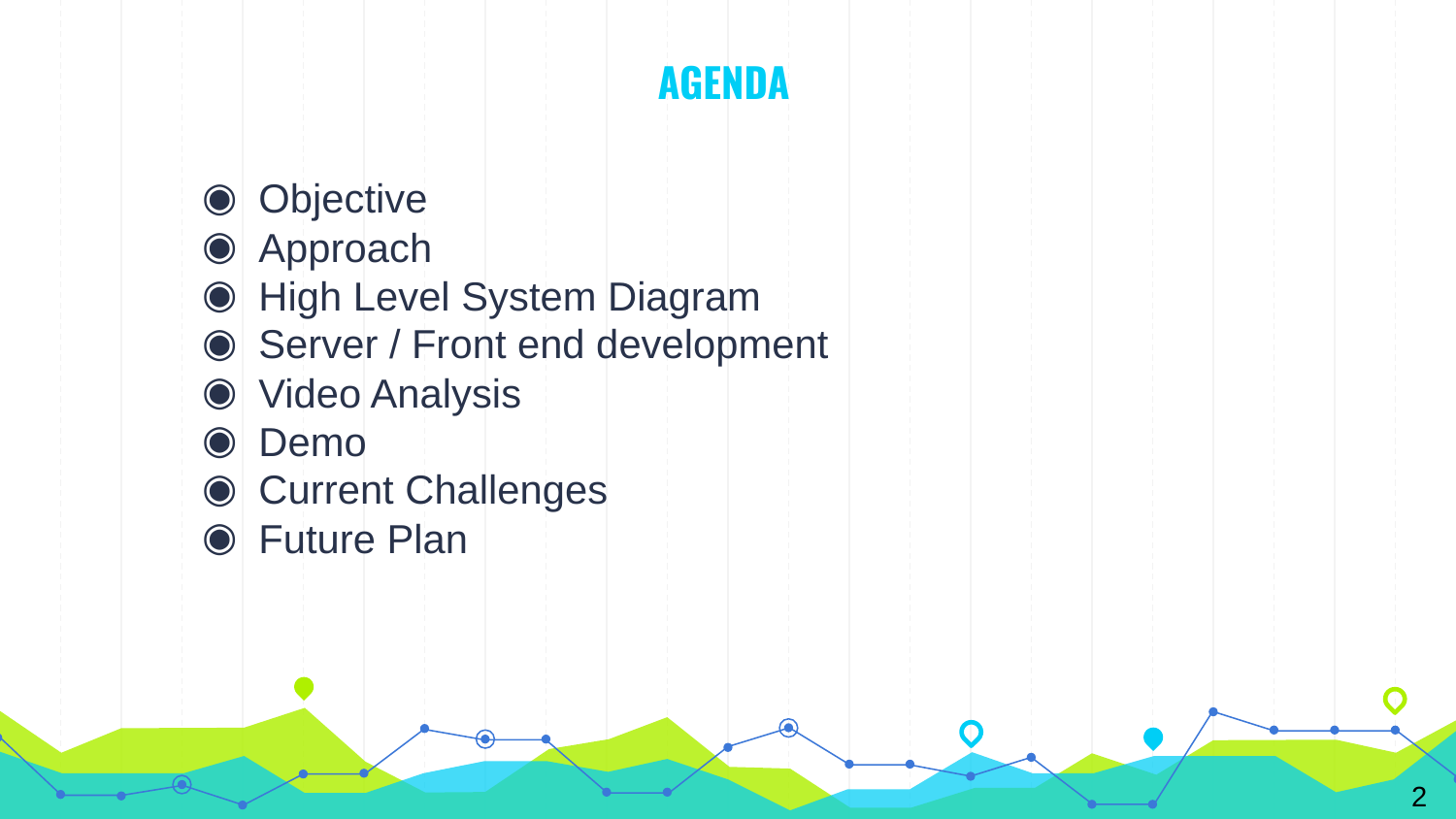

# AGENDA
Objective
Approach
High Level System Diagram
Server / Front end development
Video Analysis
Demo
Current Challenges
Future Plan
2